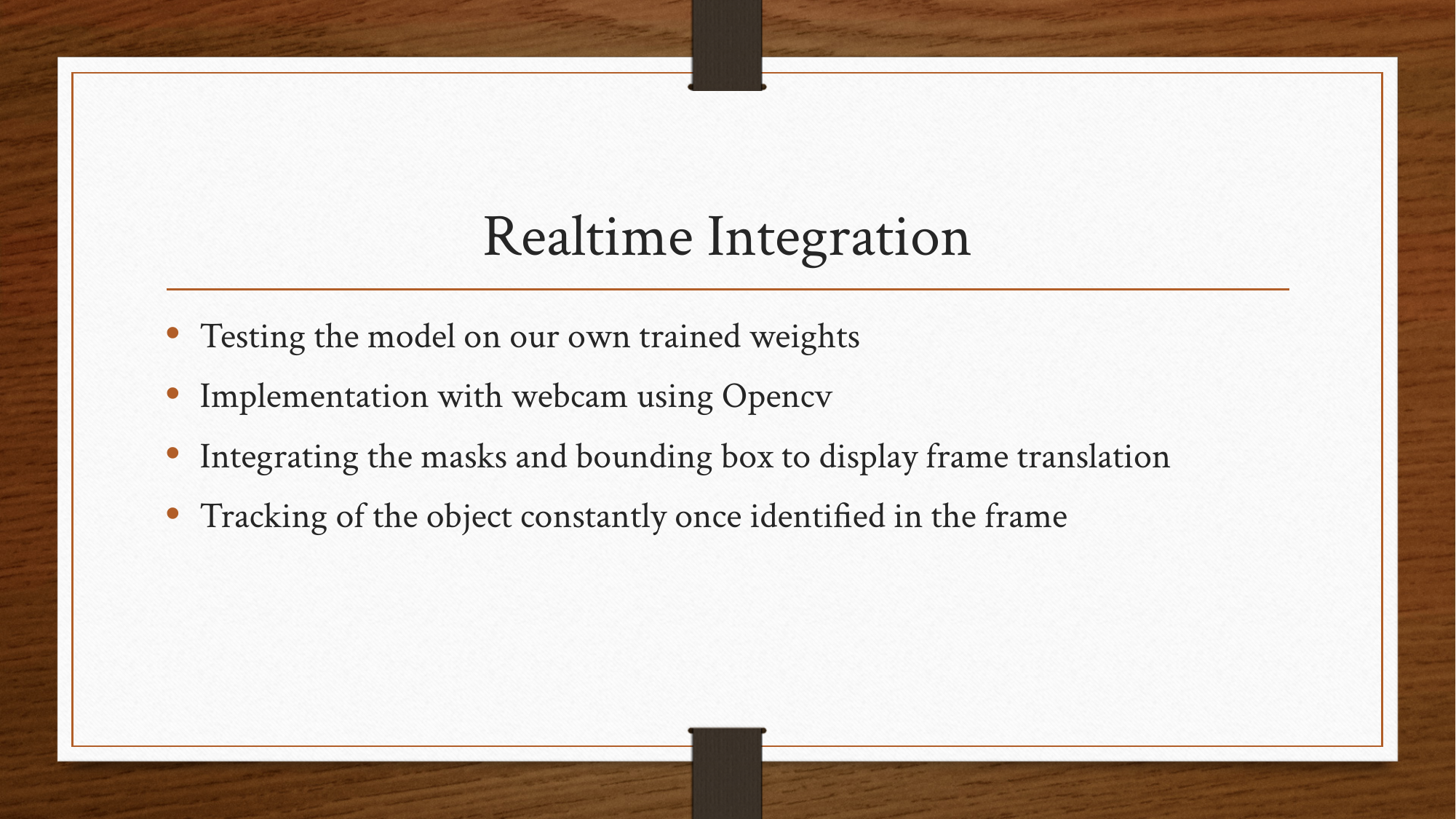

# Realtime Integration
Testing the model on our own trained weights
Implementation with webcam using Opencv
Integrating the masks and bounding box to display frame translation
Tracking of the object constantly once identified in the frame